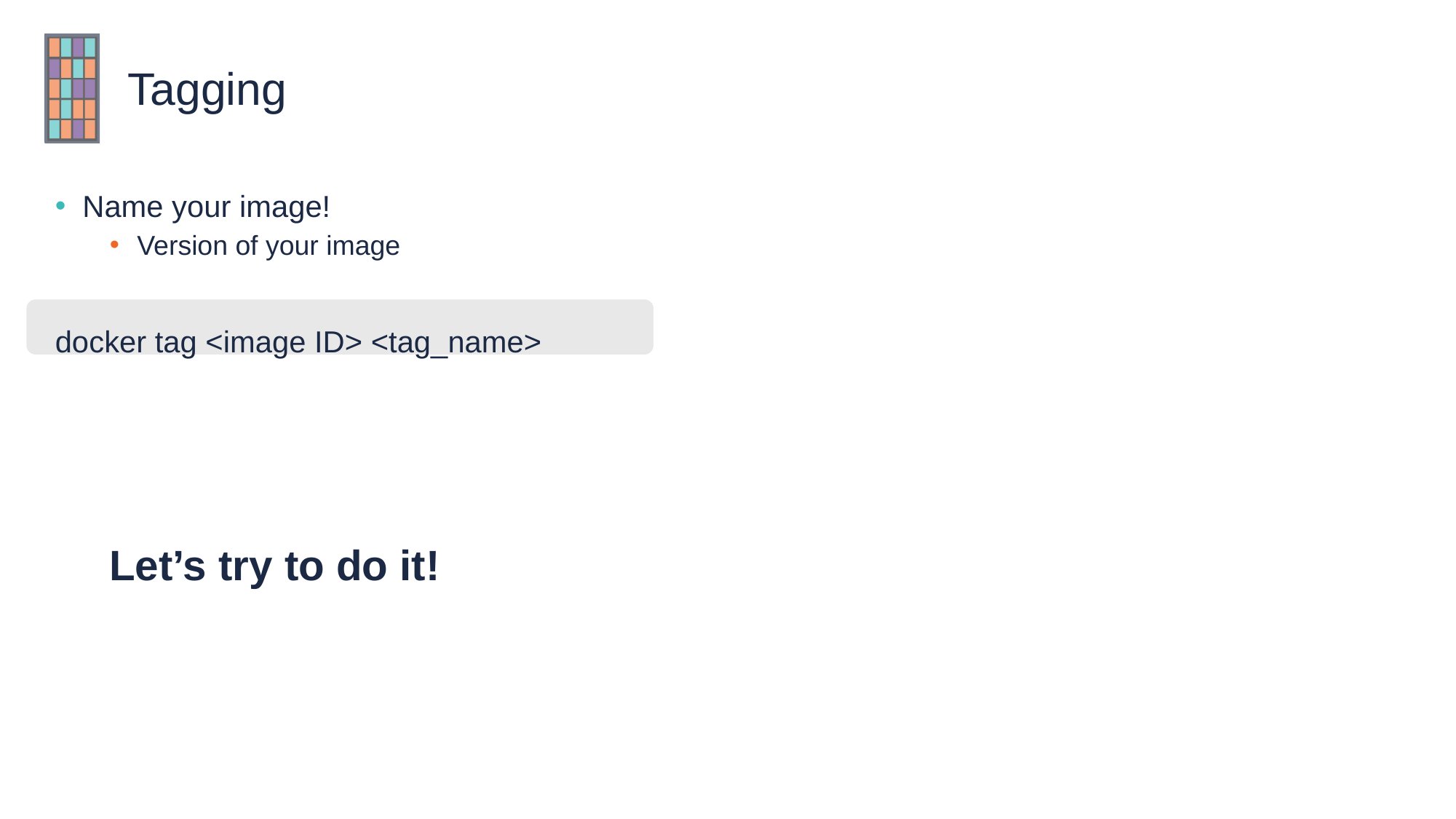

# Tagging
Name your image!
Version of your image

docker tag <image ID> <tag_name>

Let’s try to do it!